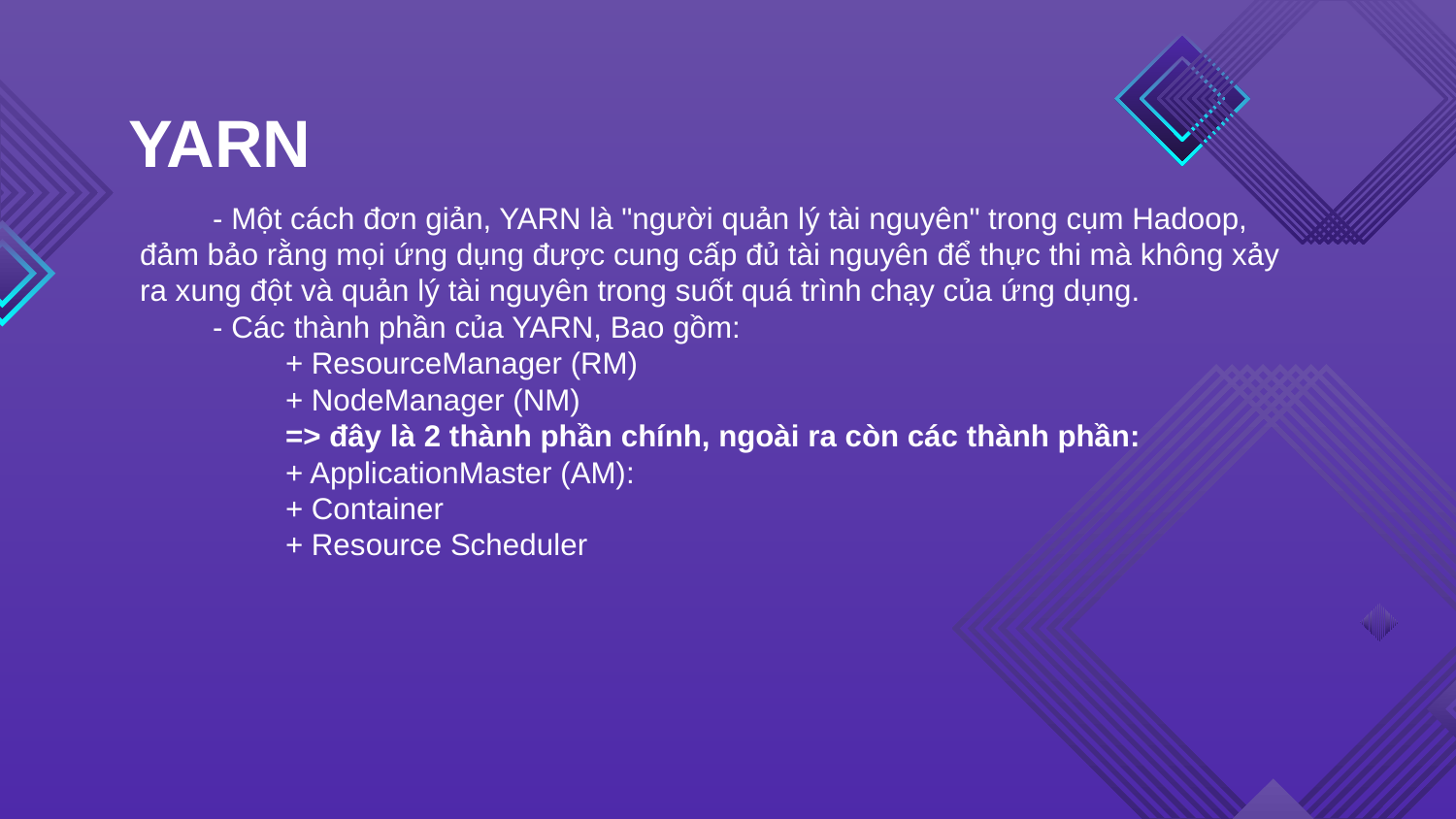

YARN
- Một cách đơn giản, YARN là "người quản lý tài nguyên" trong cụm Hadoop, đảm bảo rằng mọi ứng dụng được cung cấp đủ tài nguyên để thực thi mà không xảy ra xung đột và quản lý tài nguyên trong suốt quá trình chạy của ứng dụng.
- Các thành phần của YARN, Bao gồm:
+ ResourceManager (RM)
+ NodeManager (NM)
=> đây là 2 thành phần chính, ngoài ra còn các thành phần:
+ ApplicationMaster (AM):
+ Container
+ Resource Scheduler